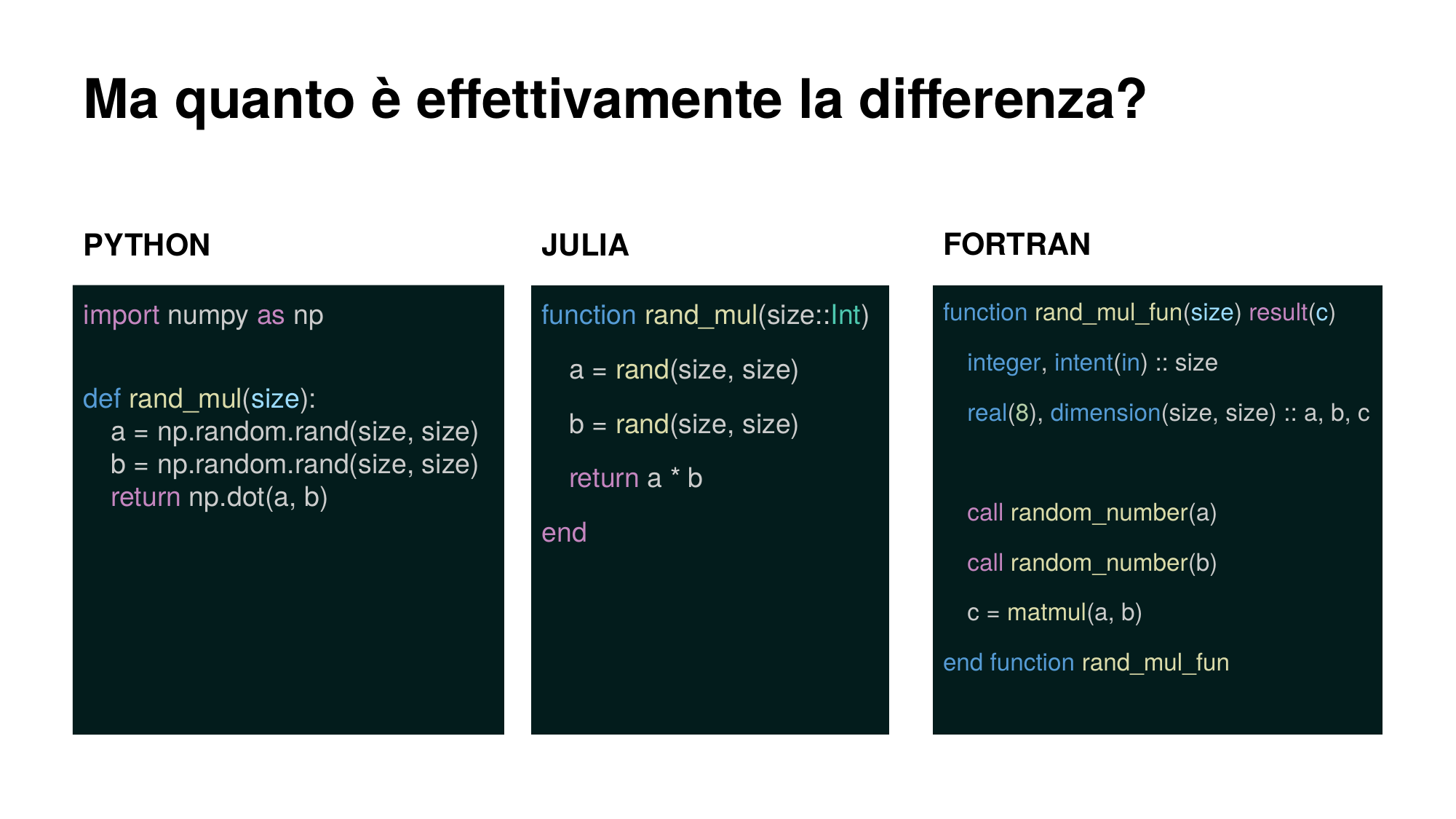

# Ma quanto è effettivamente la differenza?
Fortran
Python
Julia
import numpy as np
def rand_mul(size):
 a = np.random.rand(size, size)
 b = np.random.rand(size, size)
 return np.dot(a, b)
function rand_mul(size::Int)
 a = rand(size, size)
 b = rand(size, size)
 return a * b
end

function rand_mul_fun(size) result(c)
 integer, intent(in) :: size
 real(8), dimension(size, size) :: a, b, c

 call random_number(a)
 call random_number(b)
 c = matmul(a, b)
end function rand_mul_fun